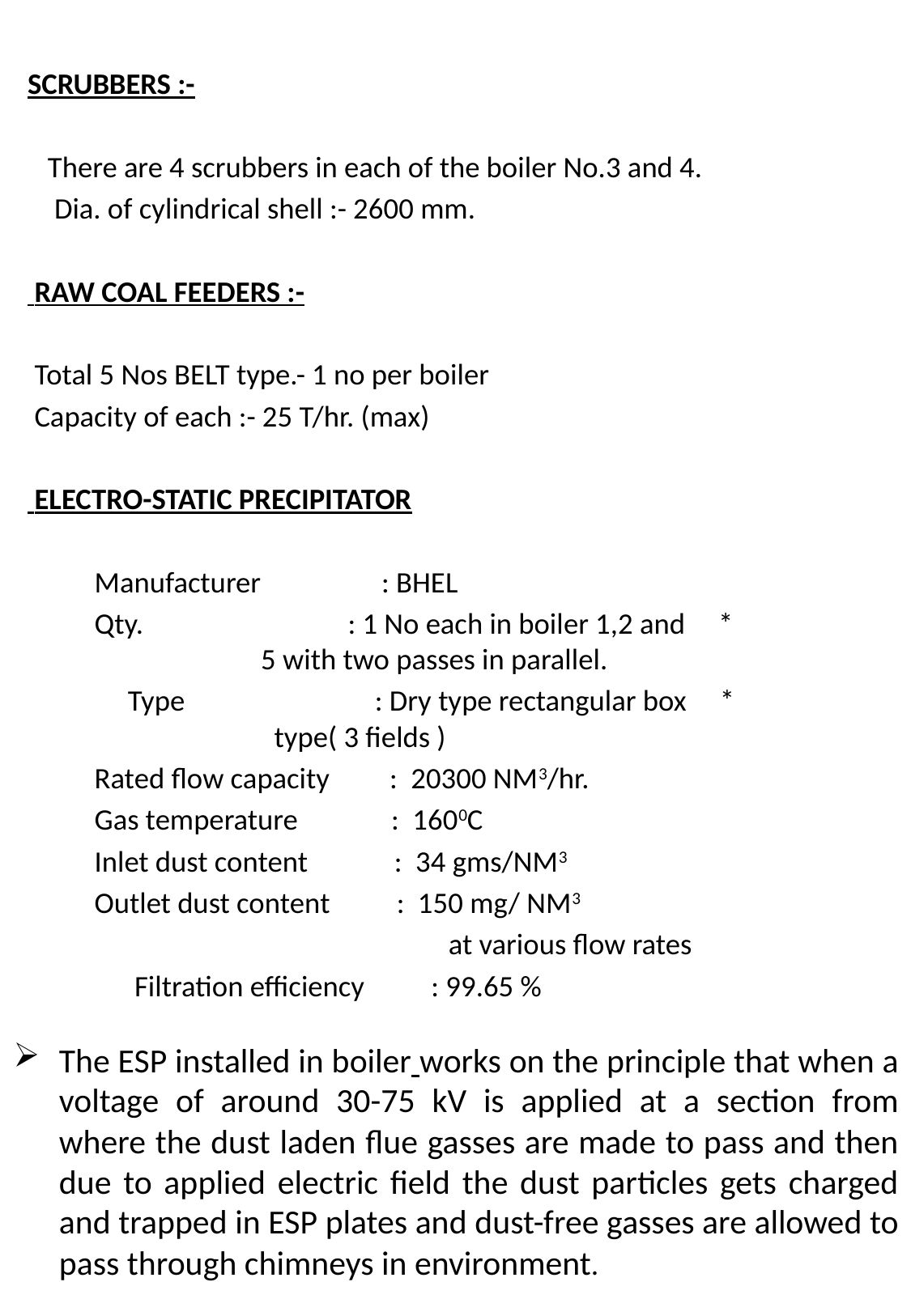

SCRUBBERS :-

   There are 4 scrubbers in each of the boiler No.3 and 4.
    Dia. of cylindrical shell :- 2600 mm.

 RAW COAL FEEDERS :-

 Total 5 Nos BELT type.- 1 no per boiler
 Capacity of each :- 25 T/hr. (max)

 ELECTRO-STATIC PRECIPITATOR

	Manufacturer	             : BHEL
	Qty.	                            : 1 No each in boiler 1,2 and     *                                                          5 with two passes in parallel.
               Type		            : Dry type rectangular box     *                                                            type( 3 fields )
	Rated flow capacity         :  20300 NM3/hr.
	Gas temperature              :  1600C
	Inlet dust content             :  34 gms/NM3
	Outlet dust content          :  150 mg/ NM3
                                                               at various flow rates
                Filtration efficiency          : 99.65 %

The ESP installed in boiler works on the principle that when a voltage of around 30-75 kV is applied at a section from where the dust laden flue gasses are made to pass and then due to applied electric field the dust particles gets charged and trapped in ESP plates and dust-free gasses are allowed to pass through chimneys in environment.